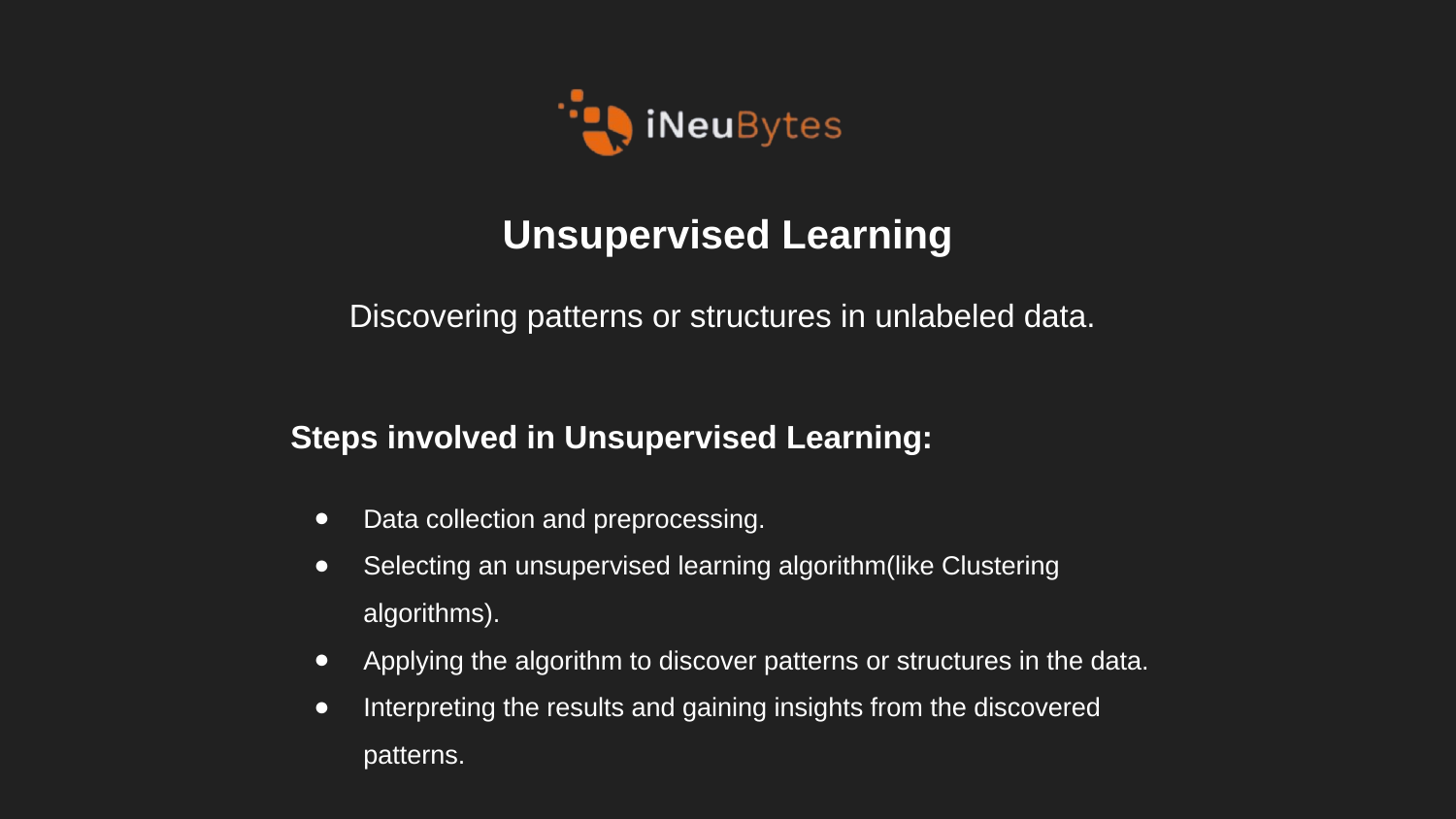

# Unsupervised Learning

Discovering patterns or structures in unlabeled data.
Steps involved in Unsupervised Learning:
Data collection and preprocessing.
Selecting an unsupervised learning algorithm(like Clustering algorithms).
Applying the algorithm to discover patterns or structures in the data.
Interpreting the results and gaining insights from the discovered patterns.